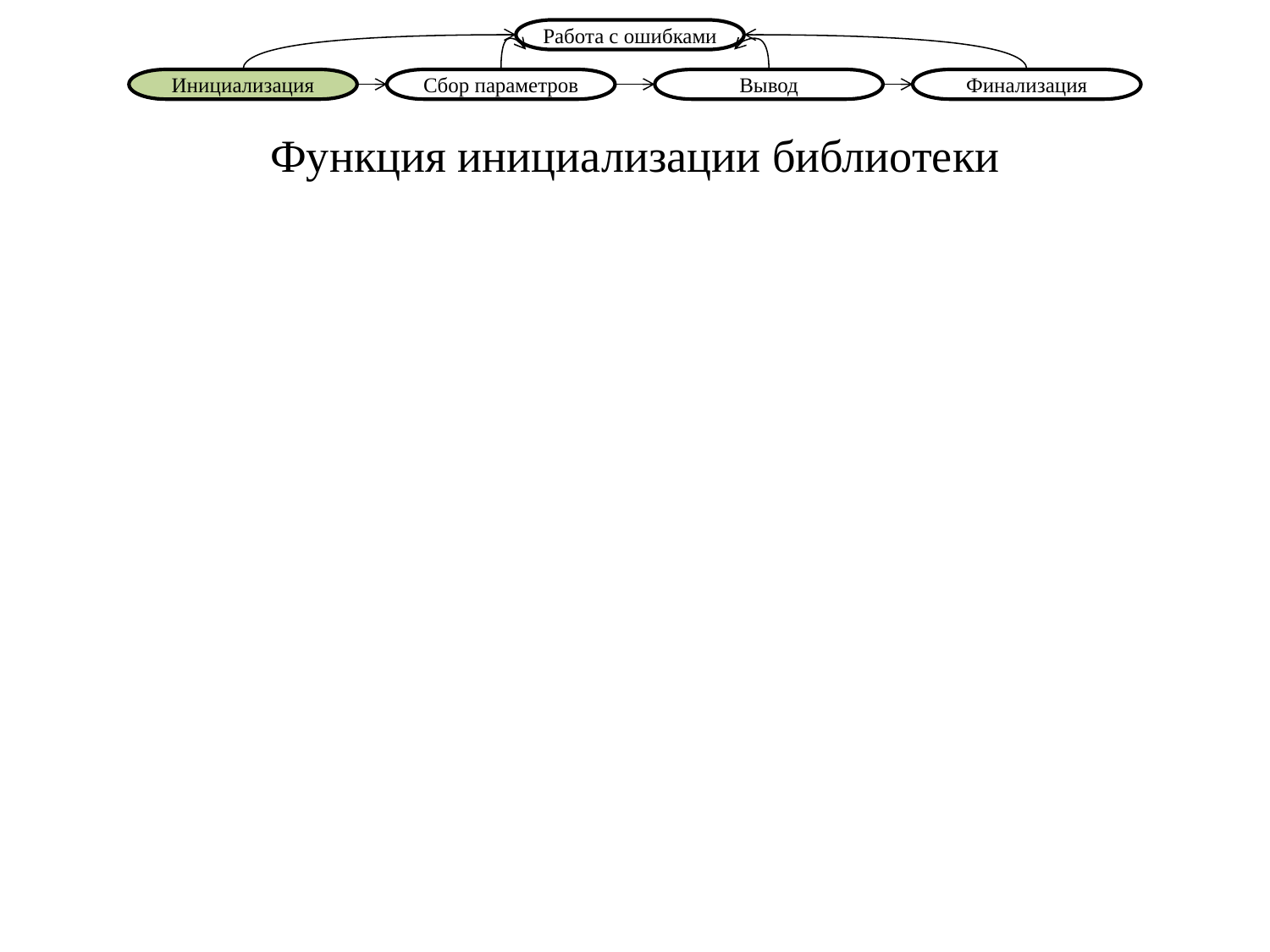

Работа с ошибками
Инициализация
Cбор параметров
Вывод
Финализация
# Функция инициализации библиотеки